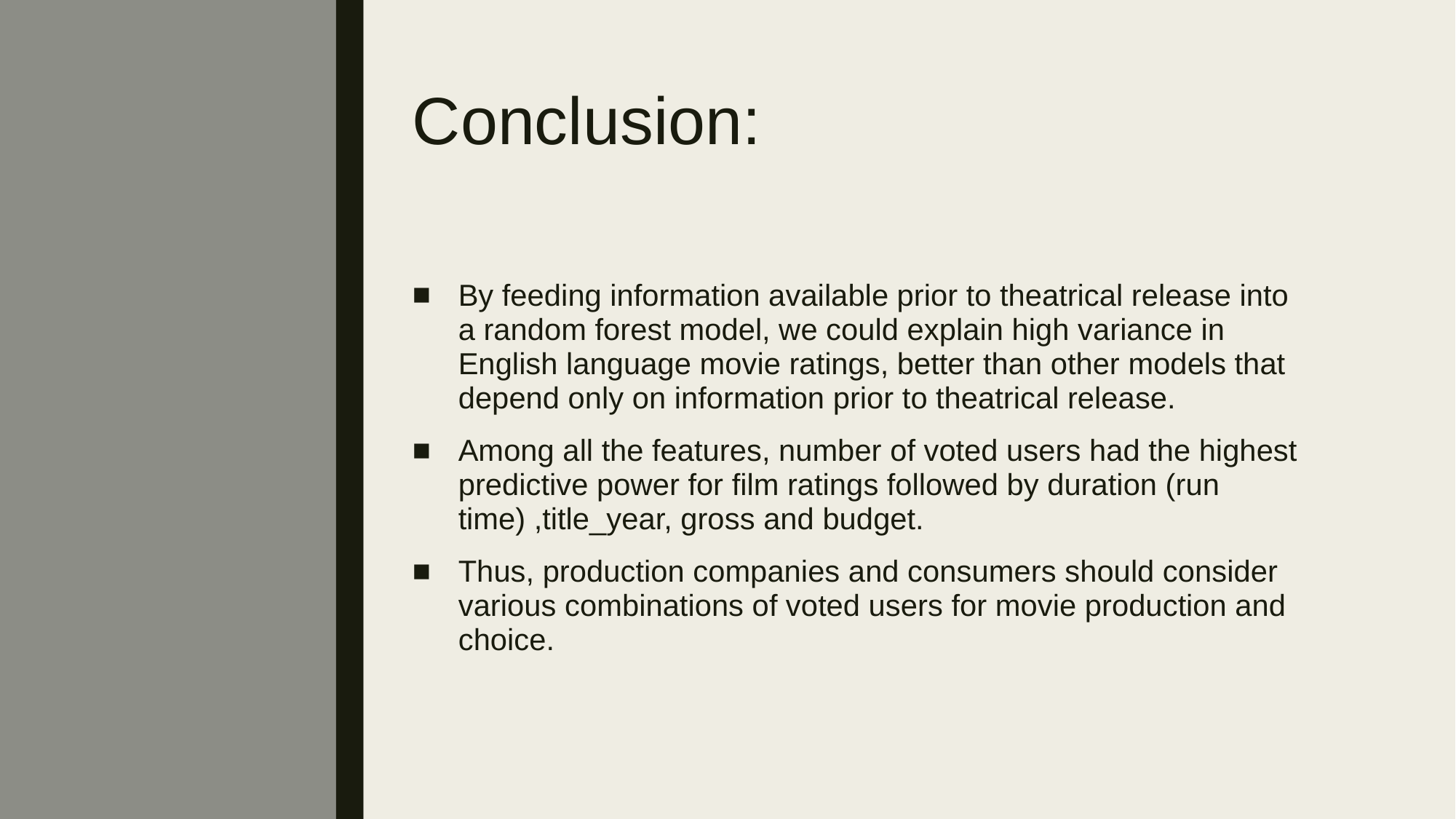

# Conclusion:
By feeding information available prior to theatrical release into a random forest model, we could explain high variance in English language movie ratings, better than other models that depend only on information prior to theatrical release.
Among all the features, number of voted users had the highest predictive power for film ratings followed by duration (run time) ,title_year, gross and budget.
Thus, production companies and consumers should consider various combinations of voted users for movie production and choice.